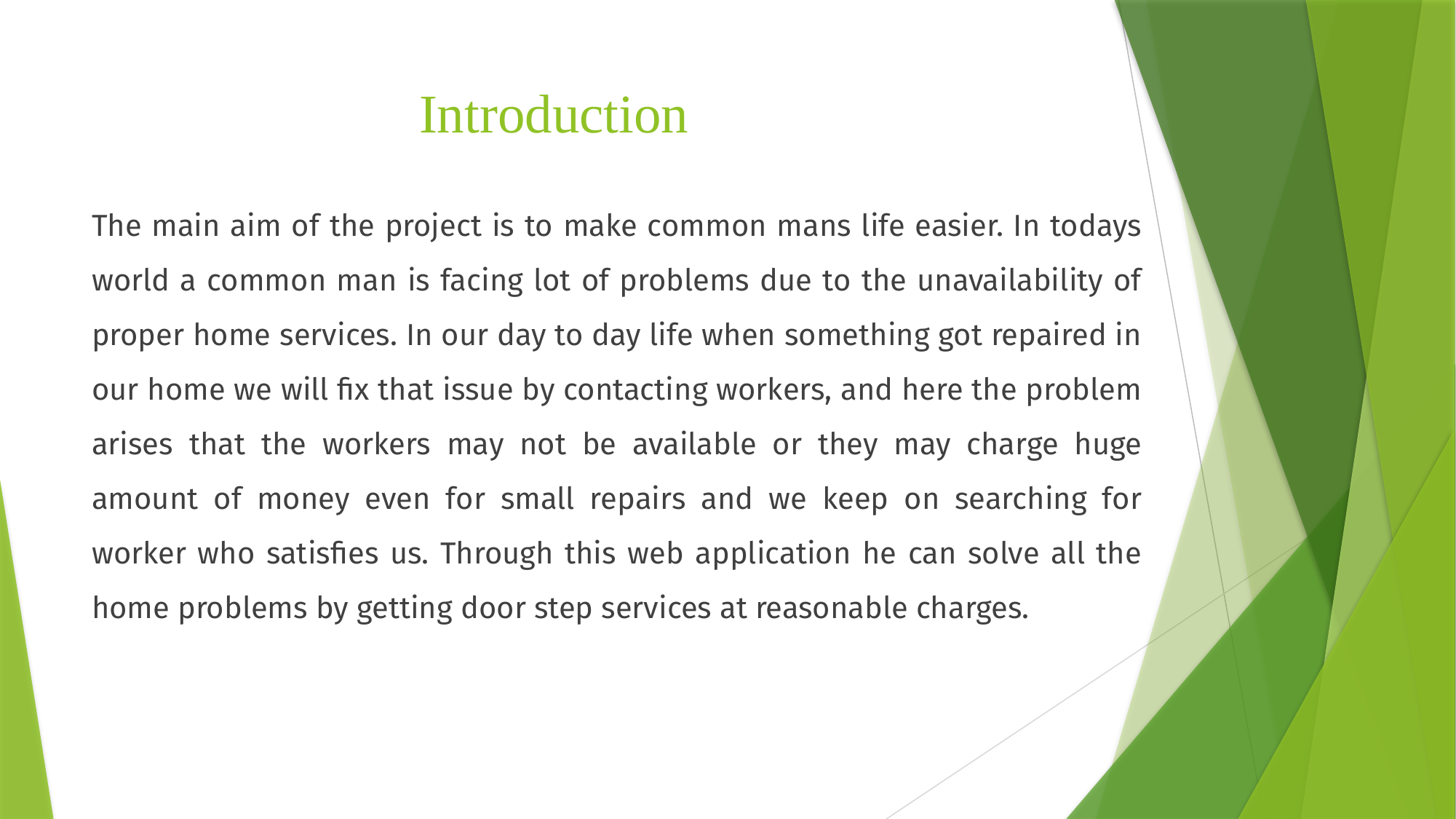

# Introduction
The main aim of the project is to make common mans life easier. In todays world a common man is facing lot of problems due to the unavailability of proper home services. In our day to day life when something got repaired in our home we will fix that issue by contacting workers, and here the problem arises that the workers may not be available or they may charge huge amount of money even for small repairs and we keep on searching for worker who satisfies us. Through this web application he can solve all the home problems by getting door step services at reasonable charges.